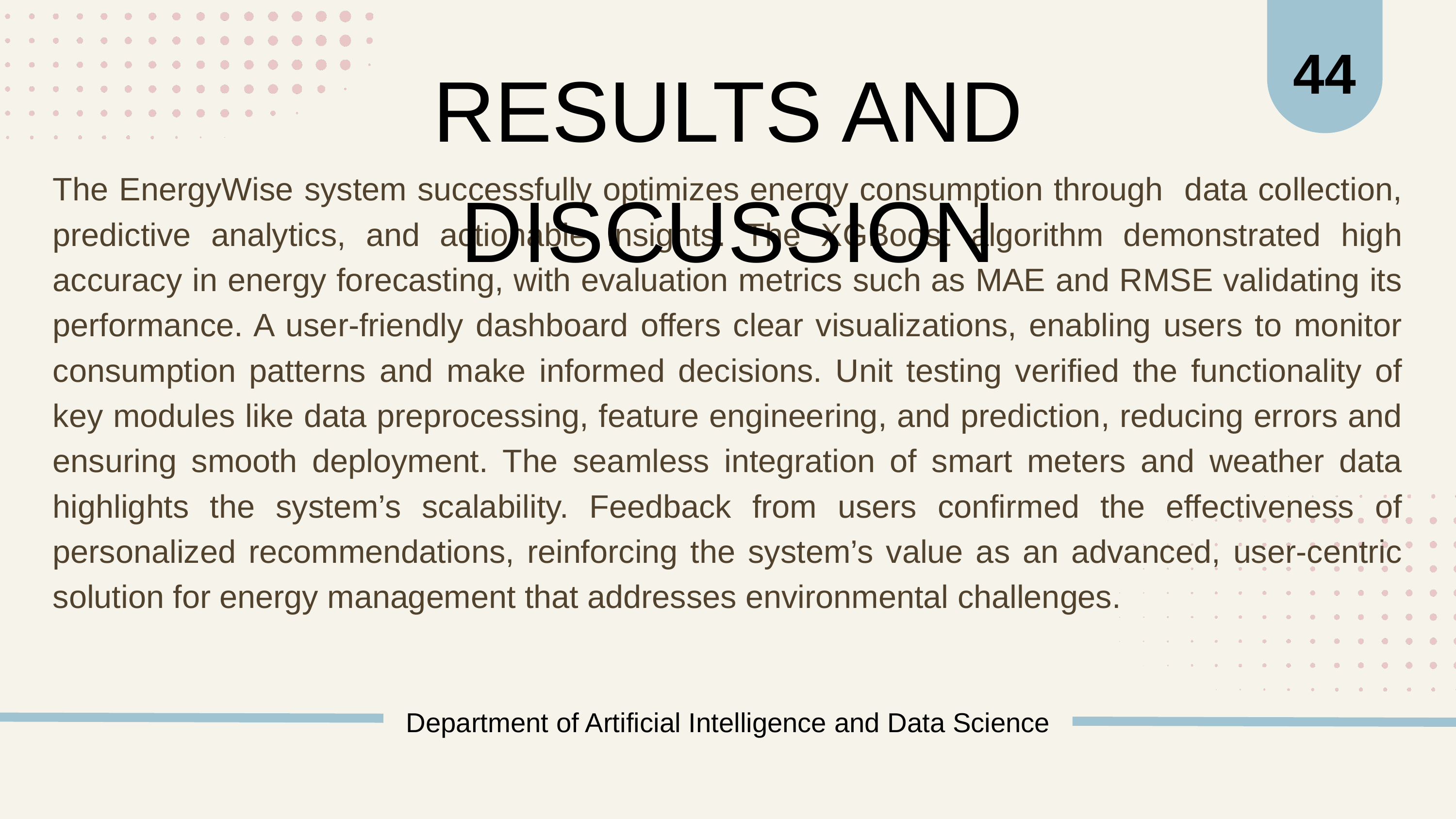

44

RESULTS AND DISCUSSION
The EnergyWise system successfully optimizes energy consumption through  data collection, predictive analytics, and actionable insights. The XGBoost algorithm demonstrated high accuracy in energy forecasting, with evaluation metrics such as MAE and RMSE validating its performance. A user-friendly dashboard offers clear visualizations, enabling users to monitor consumption patterns and make informed decisions. Unit testing verified the functionality of key modules like data preprocessing, feature engineering, and prediction, reducing errors and ensuring smooth deployment. The seamless integration of smart meters and weather data highlights the system’s scalability. Feedback from users confirmed the effectiveness of personalized recommendations, reinforcing the system’s value as an advanced, user-centric solution for energy management that addresses environmental challenges.

Department of Artificial Intelligence and Data Science